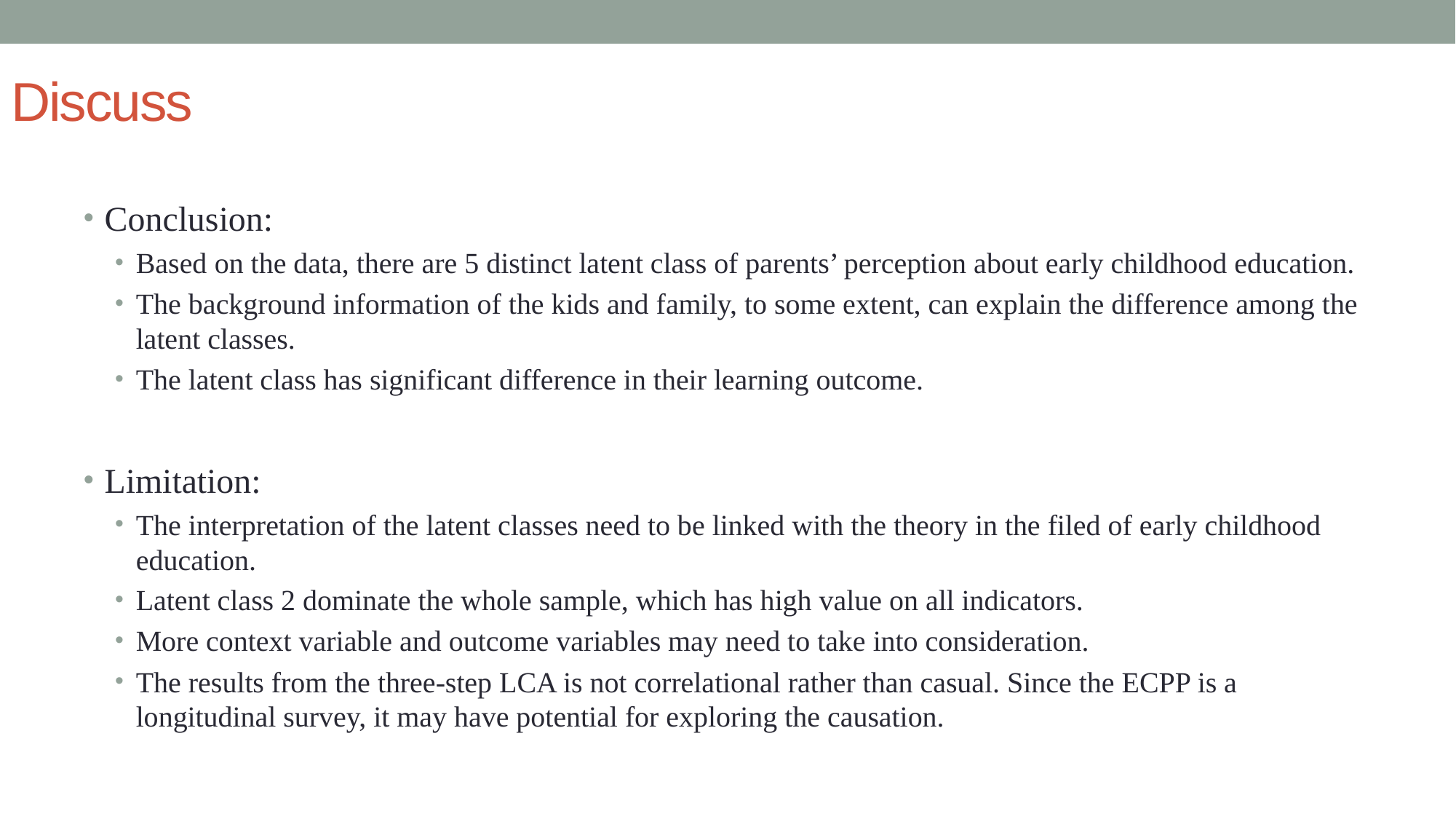

# Discuss
Conclusion:
Based on the data, there are 5 distinct latent class of parents’ perception about early childhood education.
The background information of the kids and family, to some extent, can explain the difference among the latent classes.
The latent class has significant difference in their learning outcome.

Limitation:
The interpretation of the latent classes need to be linked with the theory in the filed of early childhood education.
Latent class 2 dominate the whole sample, which has high value on all indicators.
More context variable and outcome variables may need to take into consideration.
The results from the three-step LCA is not correlational rather than casual. Since the ECPP is a longitudinal survey, it may have potential for exploring the causation.